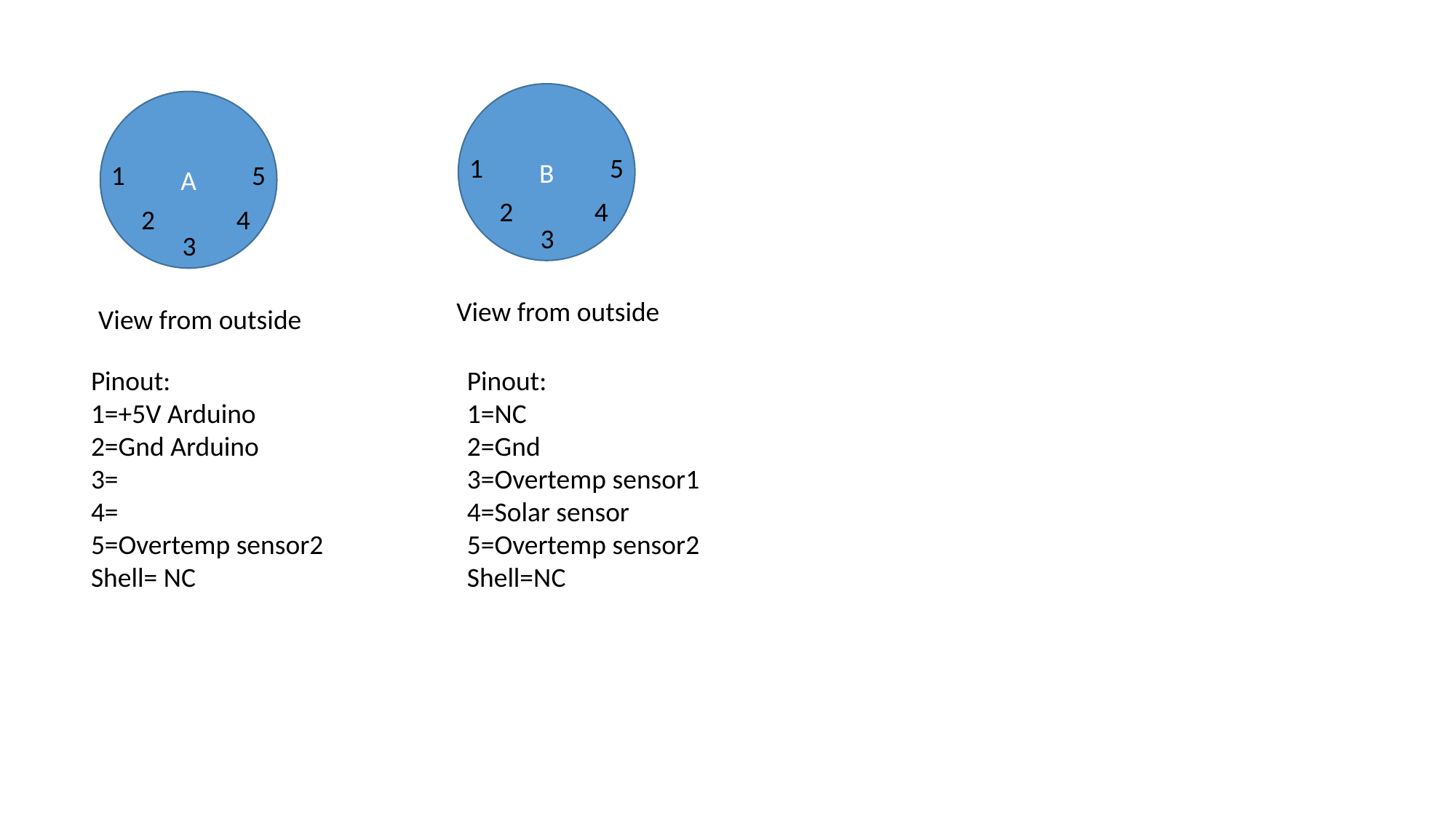

B
1
5
2
4
3
View from outside
A
1
5
2
4
3
View from outside
Pinout:
1=+5V Arduino
2=Gnd Arduino
3=
4=
5=Overtemp sensor2
Shell= NC
Pinout:
1=NC
2=Gnd
3=Overtemp sensor1
4=Solar sensor
5=Overtemp sensor2
Shell=NC